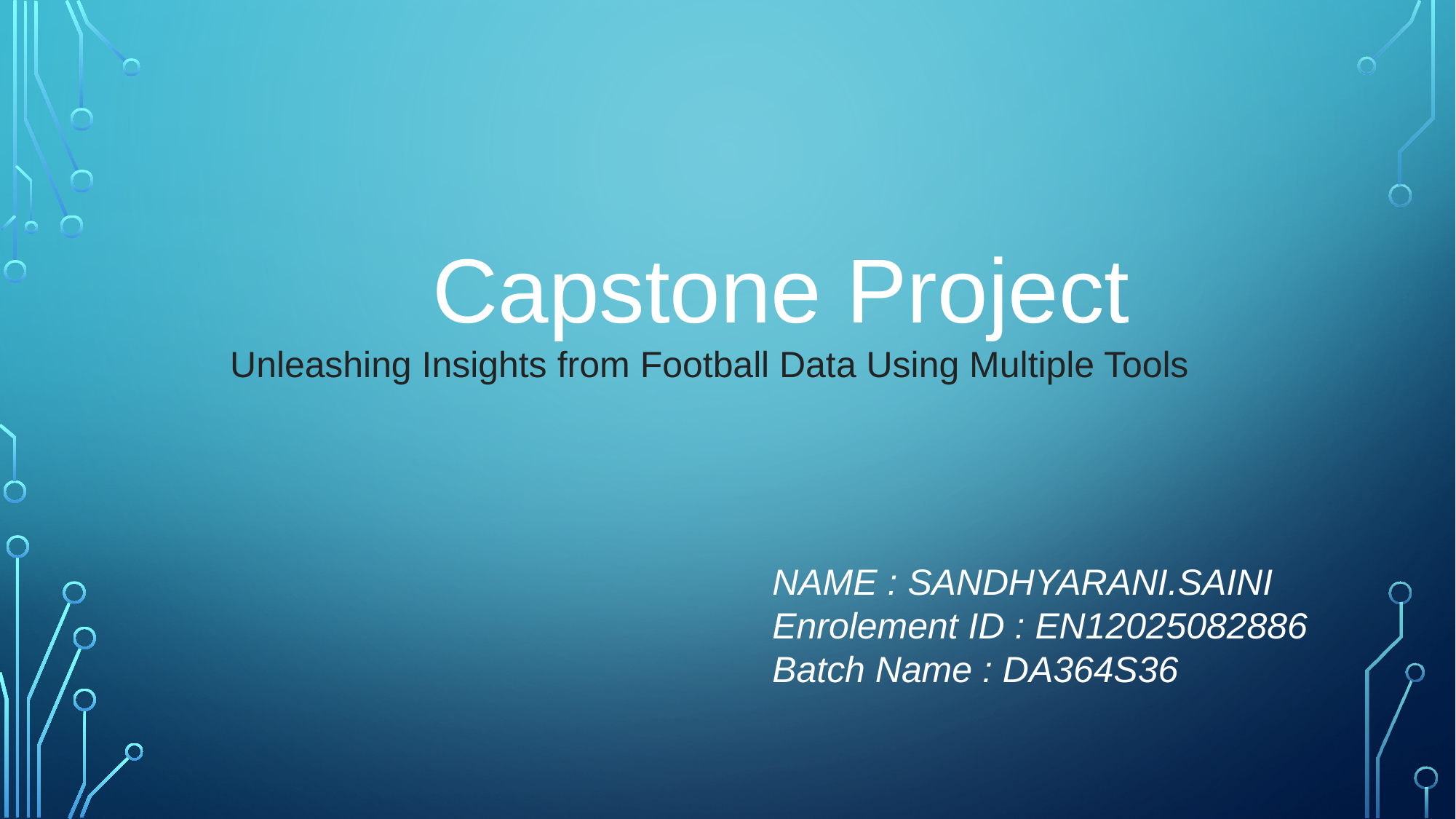

Capstone Project
Unleashing Insights from Football Data Using Multiple Tools

NAME : SANDHYARANI.SAINI
Enrolement ID : EN12025082886
Batch Name : DA364S36